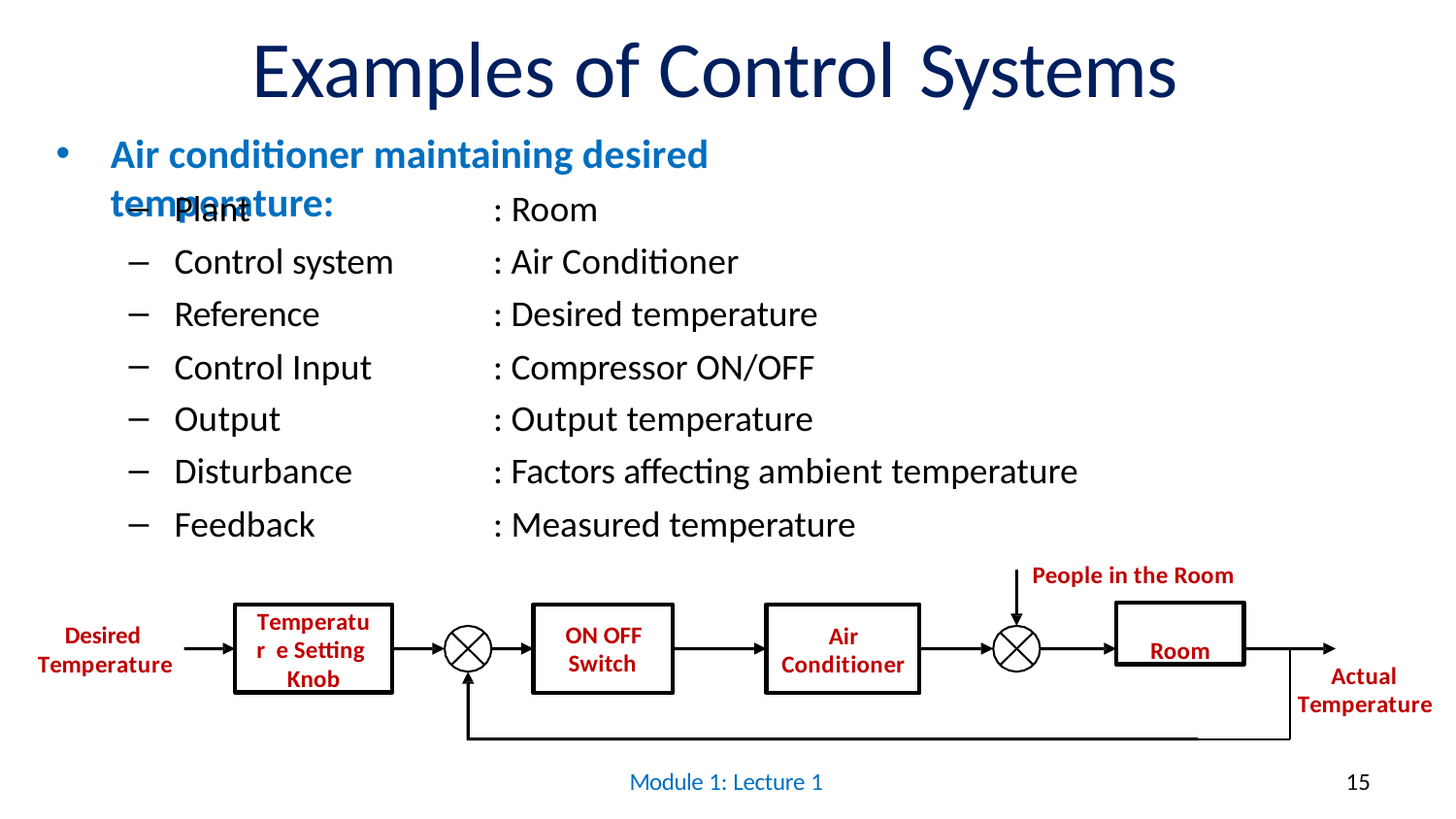

# Examples of Control Systems
Air conditioner maintaining desired temperature:
Plant
Control system
Reference
Control Input
Output
Disturbance
Feedback
: Room
: Air Conditioner
: Desired temperature
: Compressor ON/OFF
: Output temperature
: Factors affecting ambient temperature
: Measured temperature
People in the Room

Room
Temperatur  e Setting  Knob

Desired  Temperature
ON OFF
Switch
Air  Conditioner

Actual  Temperature

Module 1: Lecture 1
15